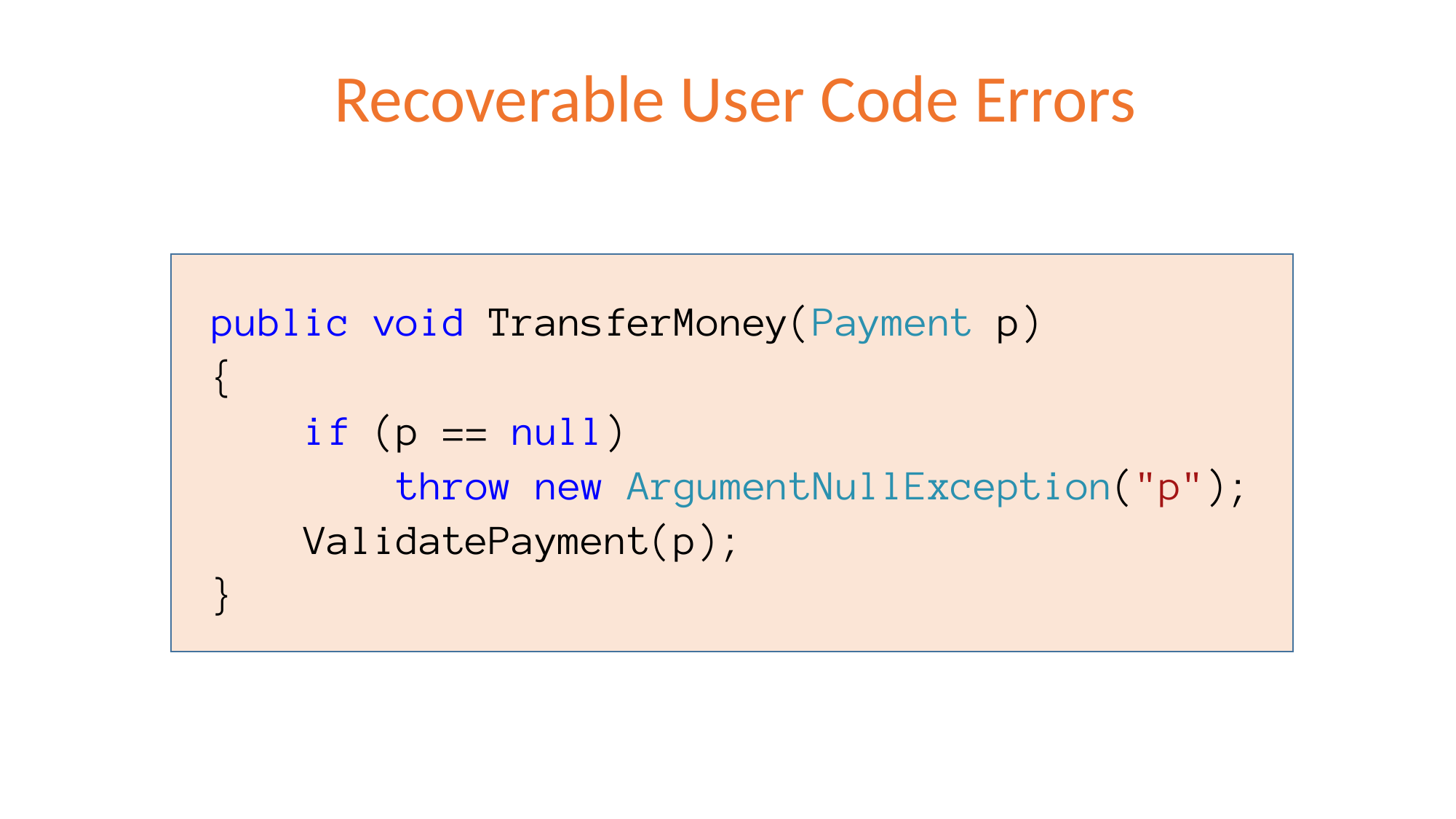

# Recoverable User Code Errors

public void TransferMoney(Payment p)
{
    if (p == null)
        throw new ArgumentNullException("p");
    ValidatePayment(p);
}